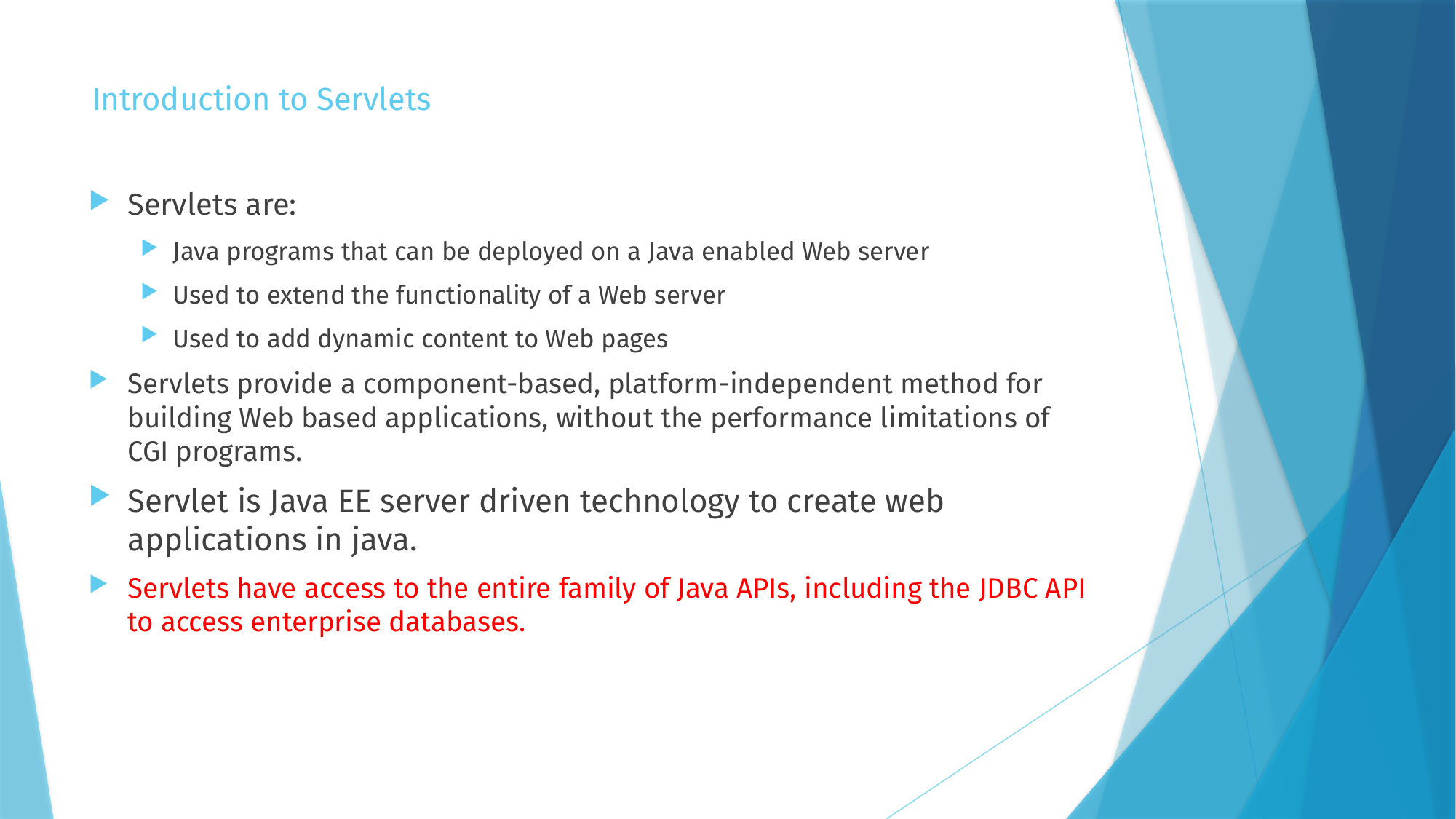

# Introduction to Servlets
Servlets are:
Java programs that can be deployed on a Java enabled Web server
Used to extend the functionality of a Web server
Used to add dynamic content to Web pages
Servlets provide a component-based, platform-independent method for building Web based applications, without the performance limitations of CGI programs.
Servlet is Java EE server driven technology to create web applications in java.
Servlets have access to the entire family of Java APIs, including the JDBC API to access enterprise databases.